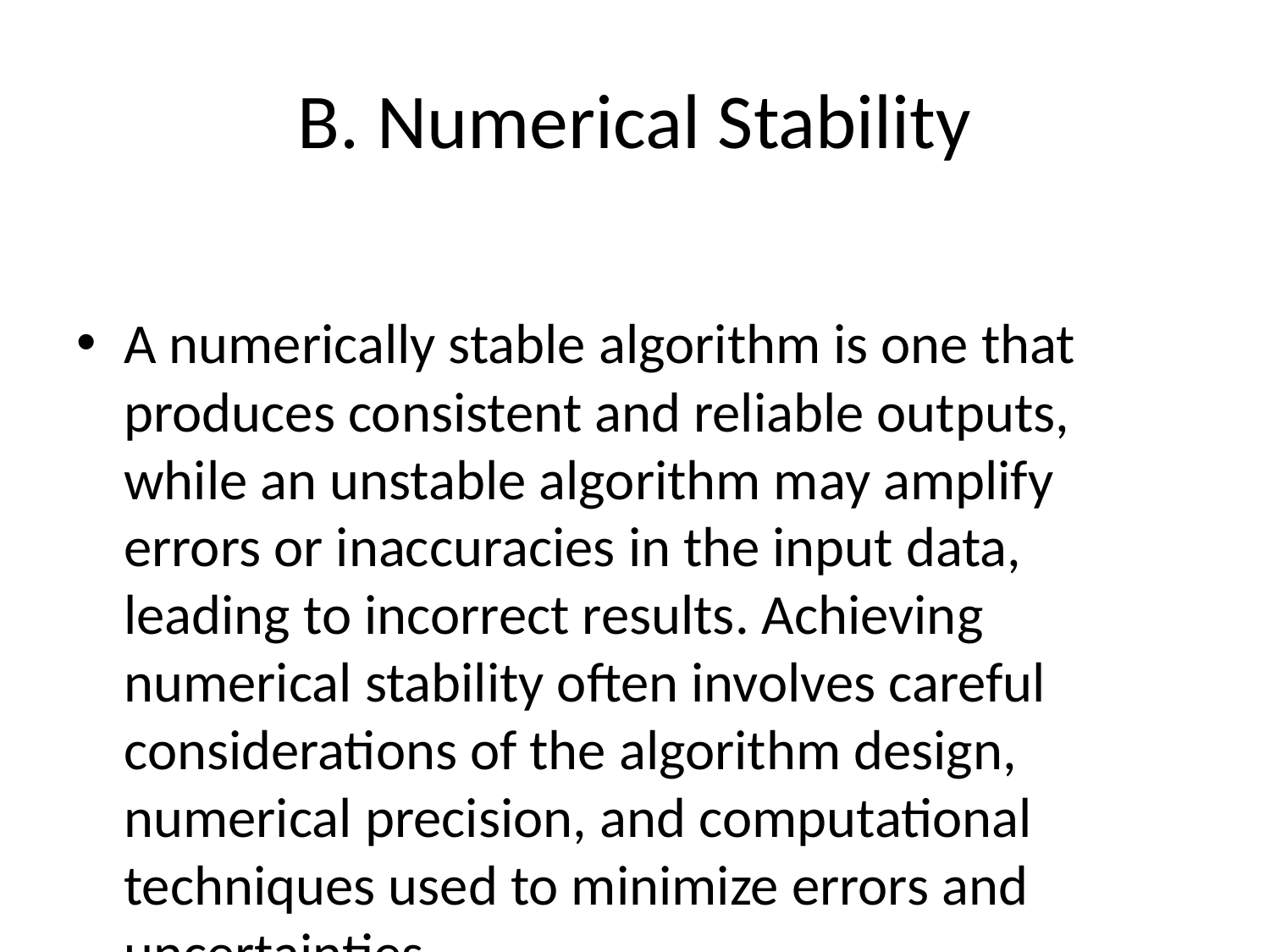

# B. Numerical Stability

A numerically stable algorithm is one that produces consistent and reliable outputs, while an unstable algorithm may amplify errors or inaccuracies in the input data, leading to incorrect results. Achieving numerical stability often involves careful considerations of the algorithm design, numerical precision, and computational techniques used to minimize errors and uncertainties.